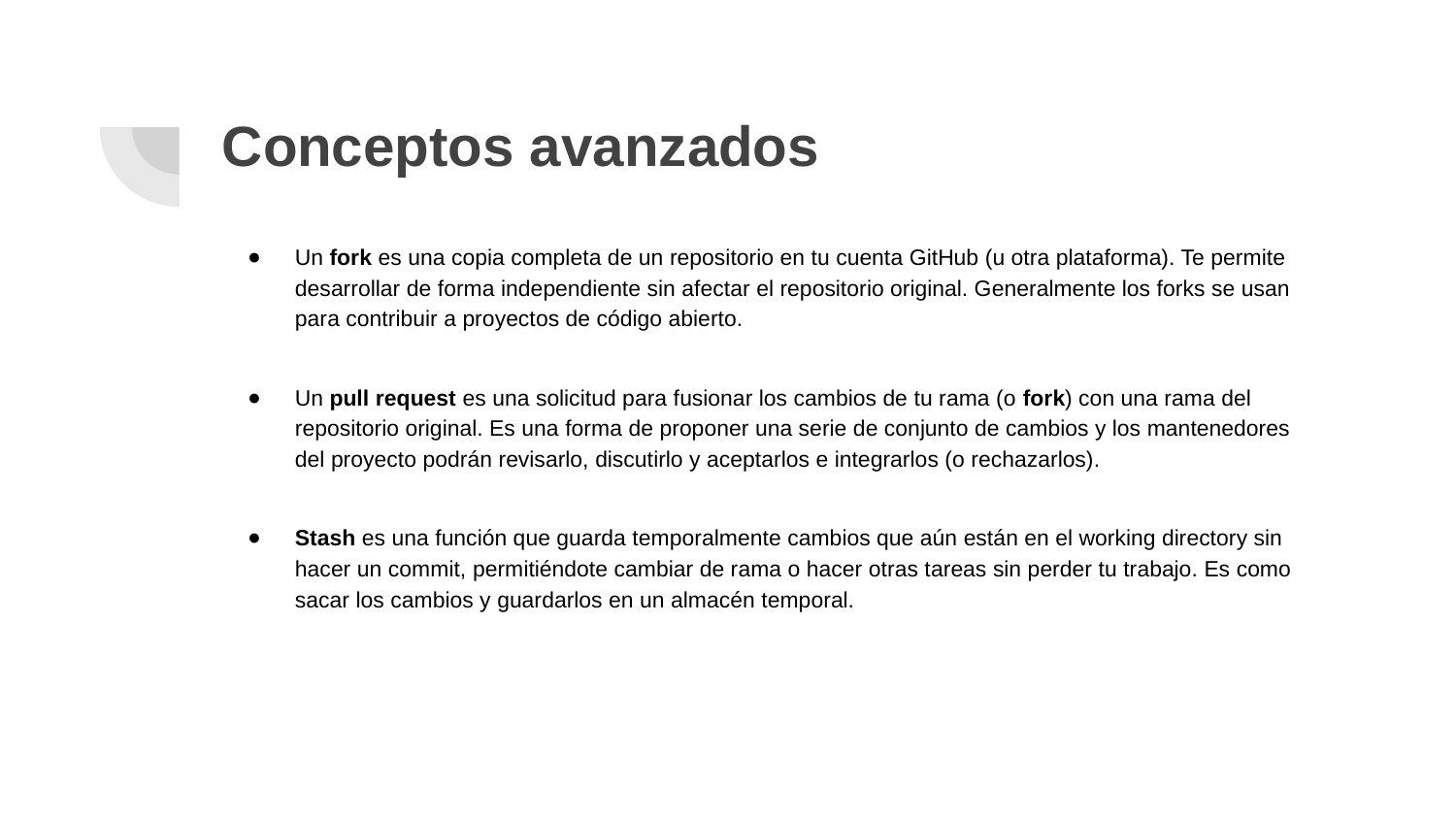

# Conceptos avanzados
Un fork es una copia completa de un repositorio en tu cuenta GitHub (u otra plataforma). Te permite desarrollar de forma independiente sin afectar el repositorio original. Generalmente los forks se usan para contribuir a proyectos de código abierto.
Un pull request es una solicitud para fusionar los cambios de tu rama (o fork) con una rama del repositorio original. Es una forma de proponer una serie de conjunto de cambios y los mantenedores del proyecto podrán revisarlo, discutirlo y aceptarlos e integrarlos (o rechazarlos).
Stash es una función que guarda temporalmente cambios que aún están en el working directory sin hacer un commit, permitiéndote cambiar de rama o hacer otras tareas sin perder tu trabajo. Es como sacar los cambios y guardarlos en un almacén temporal.